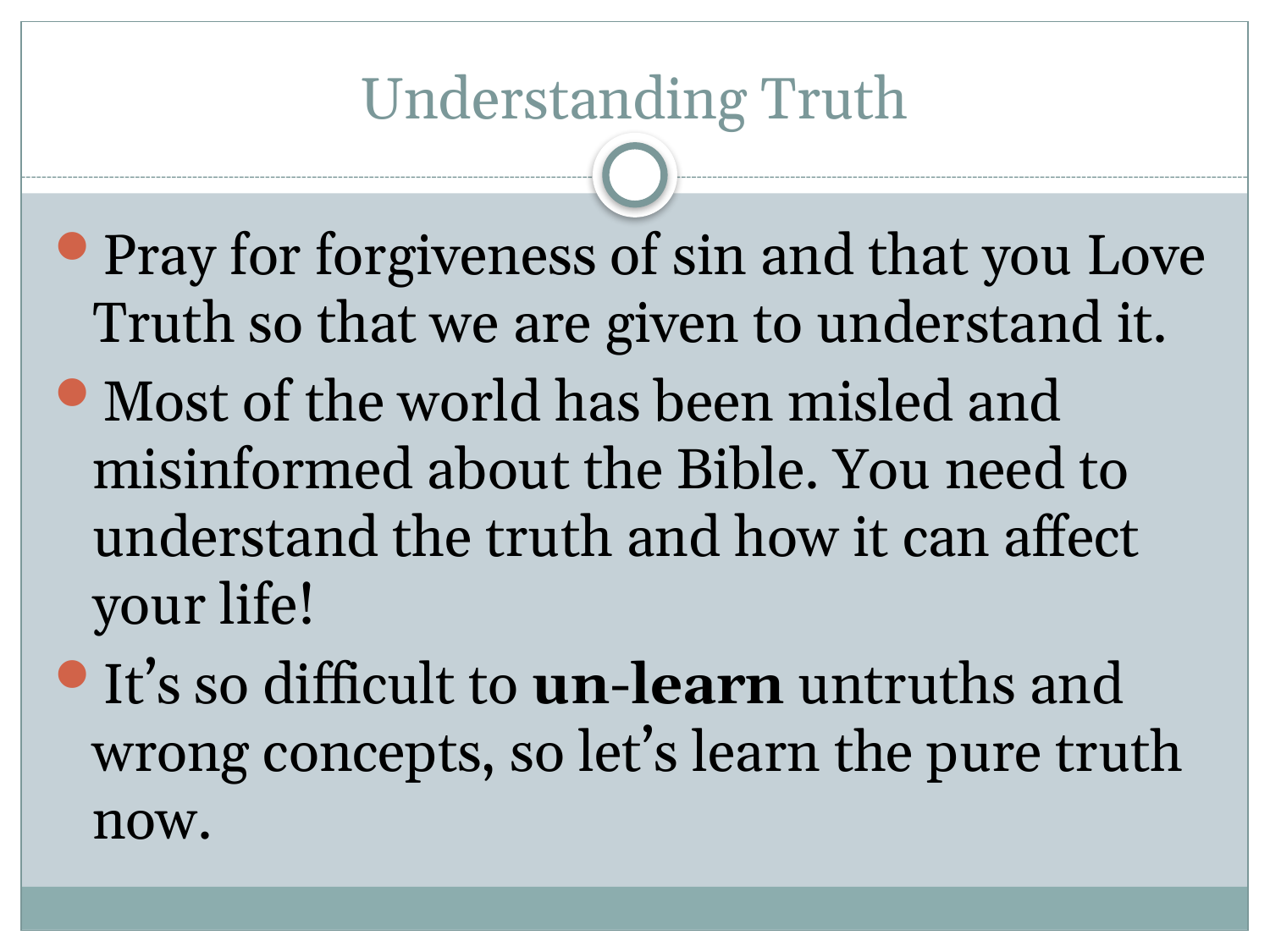

# Understanding Truth
Pray for forgiveness of sin and that you Love Truth so that we are given to understand it.
Most of the world has been misled and misinformed about the Bible. You need to understand the truth and how it can affect your life!
It’s so difficult to un-learn untruths and wrong concepts, so let’s learn the pure truth now.